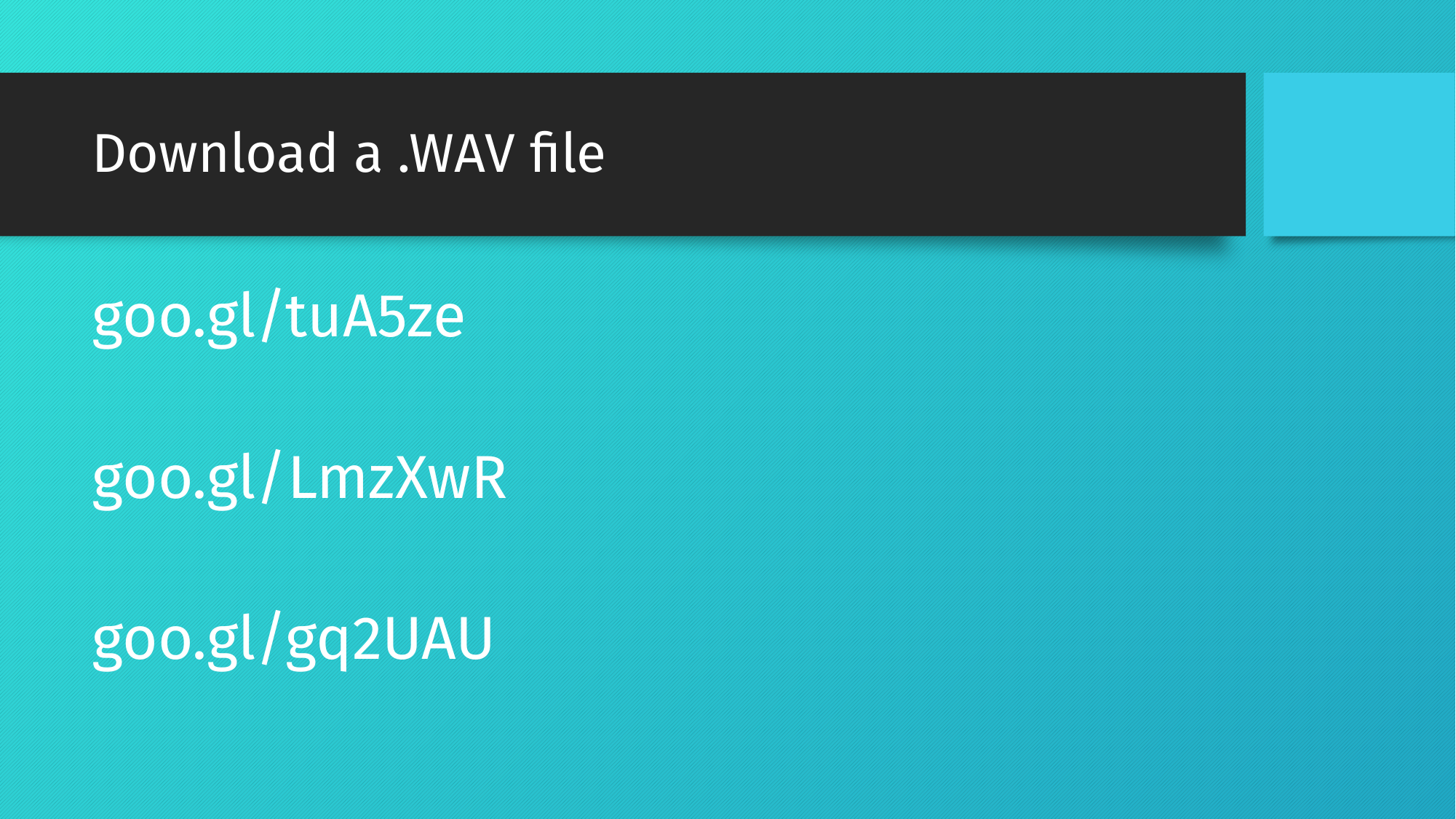

# Download a .WAV file
goo.gl/tuA5ze

goo.gl/LmzXwR

goo.gl/gq2UAU